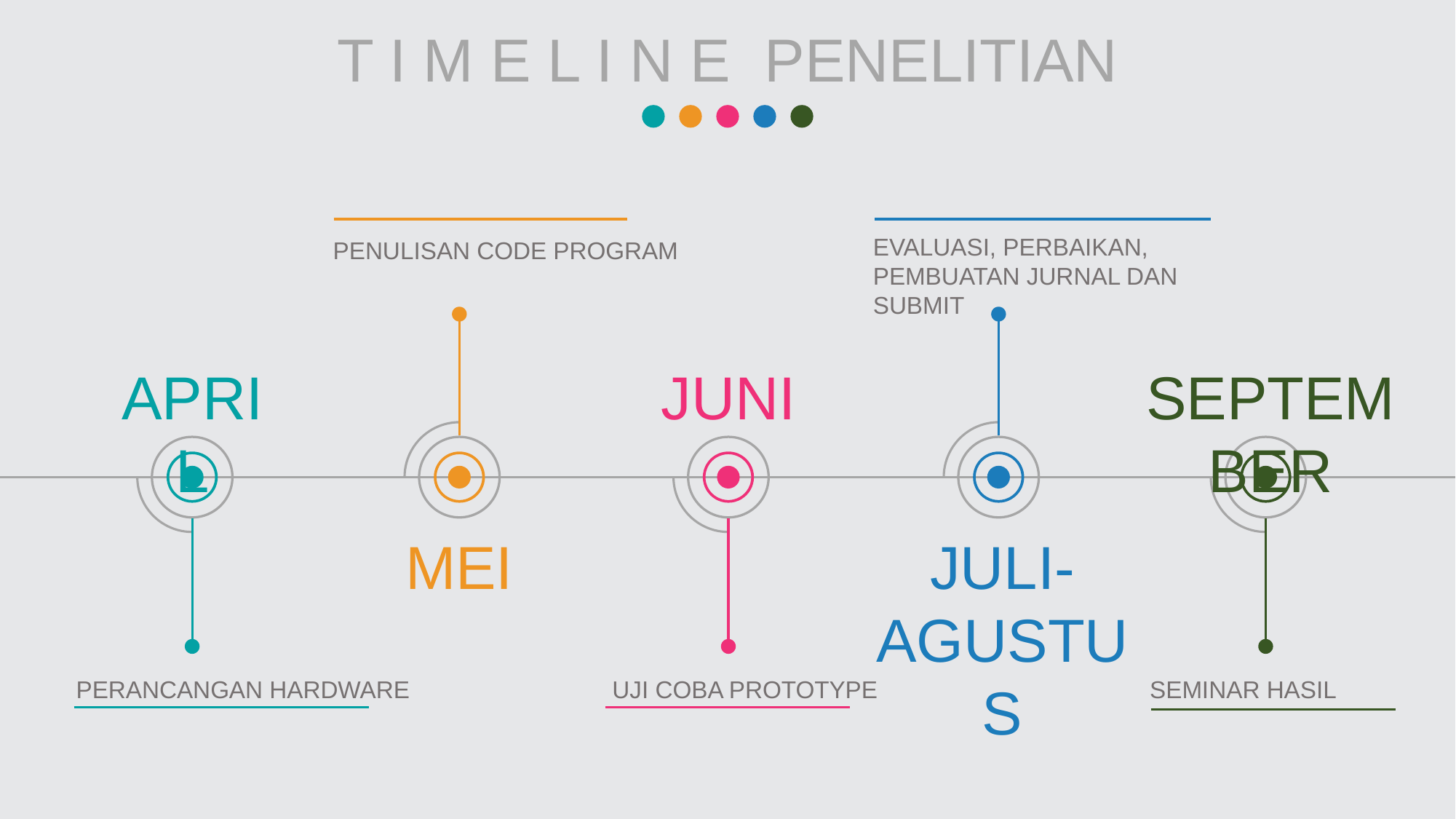

T I M E L I N E  PENELITIAN

EVALUASI, PERBAIKAN,
PEMBUATAN JURNAL DAN SUBMIT
PENULISAN CODE PROGRAM

APRIL
JUNI
SEPTEMBER

MEI
JULI-AGUSTUS

PERANCANGAN HARDWARE
UJI COBA PROTOTYPE
SEMINAR HASIL